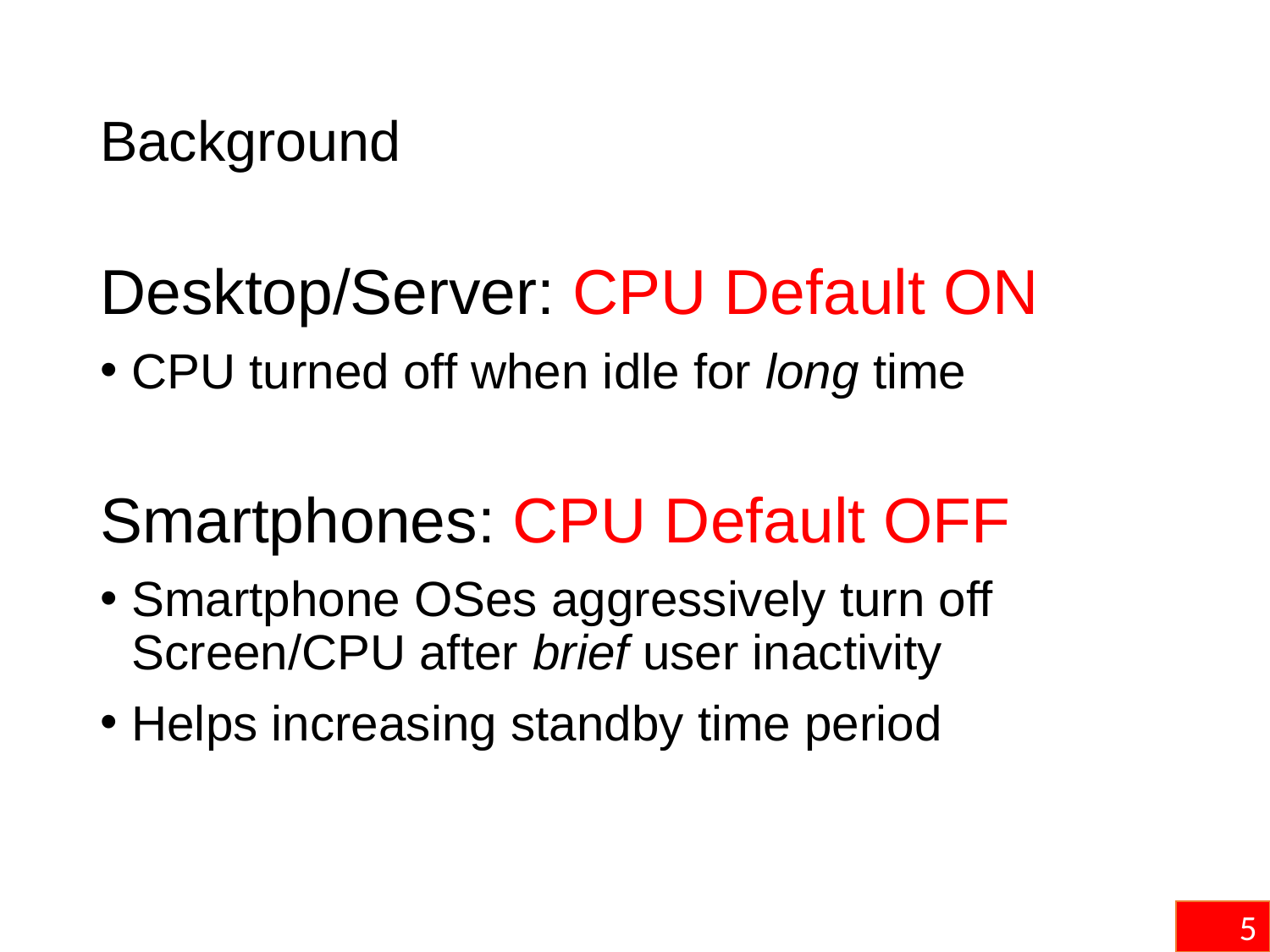

# Background
Desktop/Server: CPU Default ON
CPU turned off when idle for long time

Smartphones: CPU Default OFF
Smartphone OSes aggressively turn off Screen/CPU after brief user inactivity
Helps increasing standby time period
5